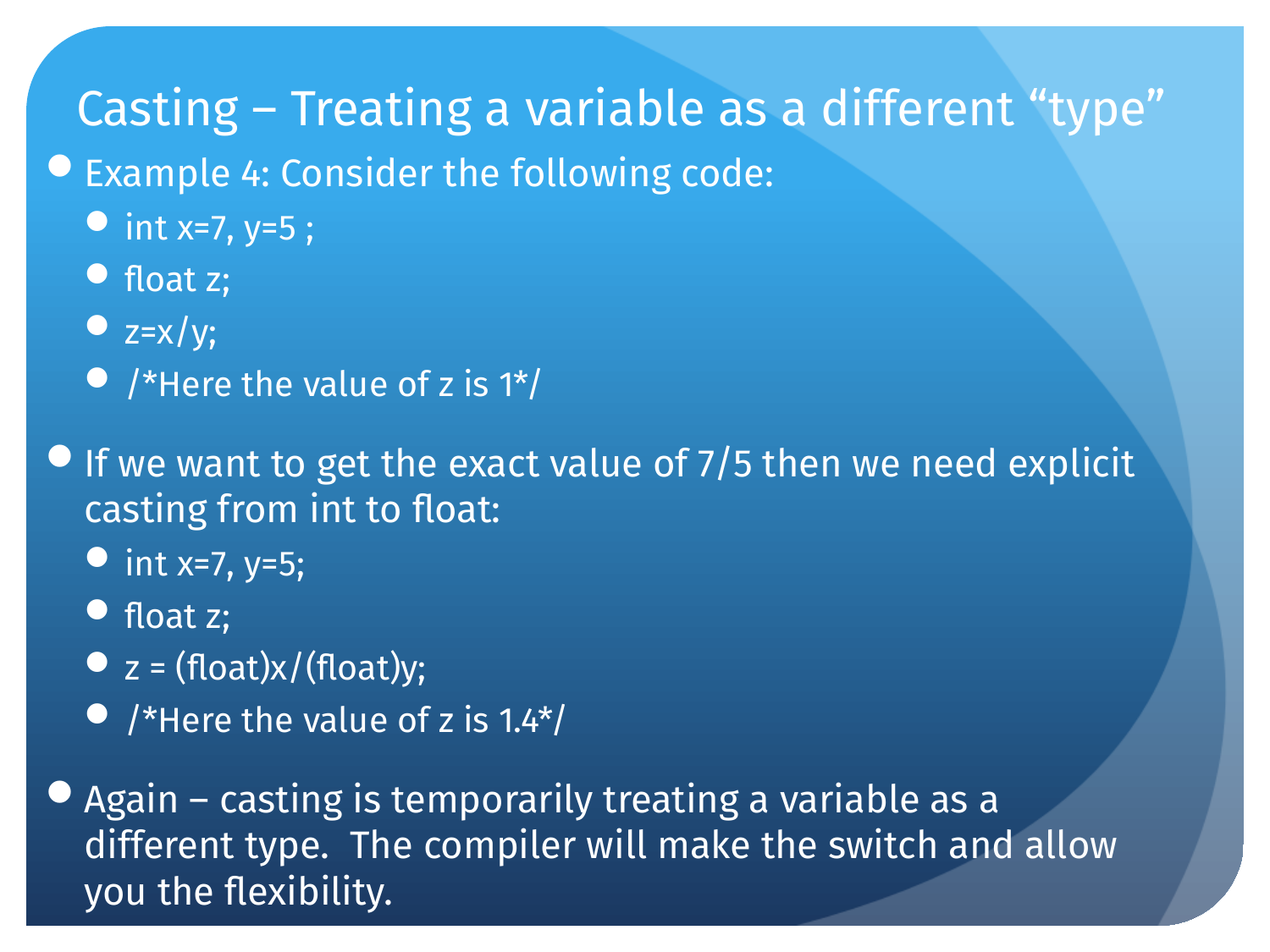

# Casting – Treating a variable as a different “type”
Example 4: Consider the following code:
int x=7, y=5 ;
float z;
z=x/y;
/*Here the value of z is 1*/
If we want to get the exact value of 7/5 then we need explicit casting from int to float:
int x=7, y=5;
float z;
z = (float)x/(float)y;
/*Here the value of z is 1.4*/
Again – casting is temporarily treating a variable as a different type.  The compiler will make the switch and allow you the flexibility.